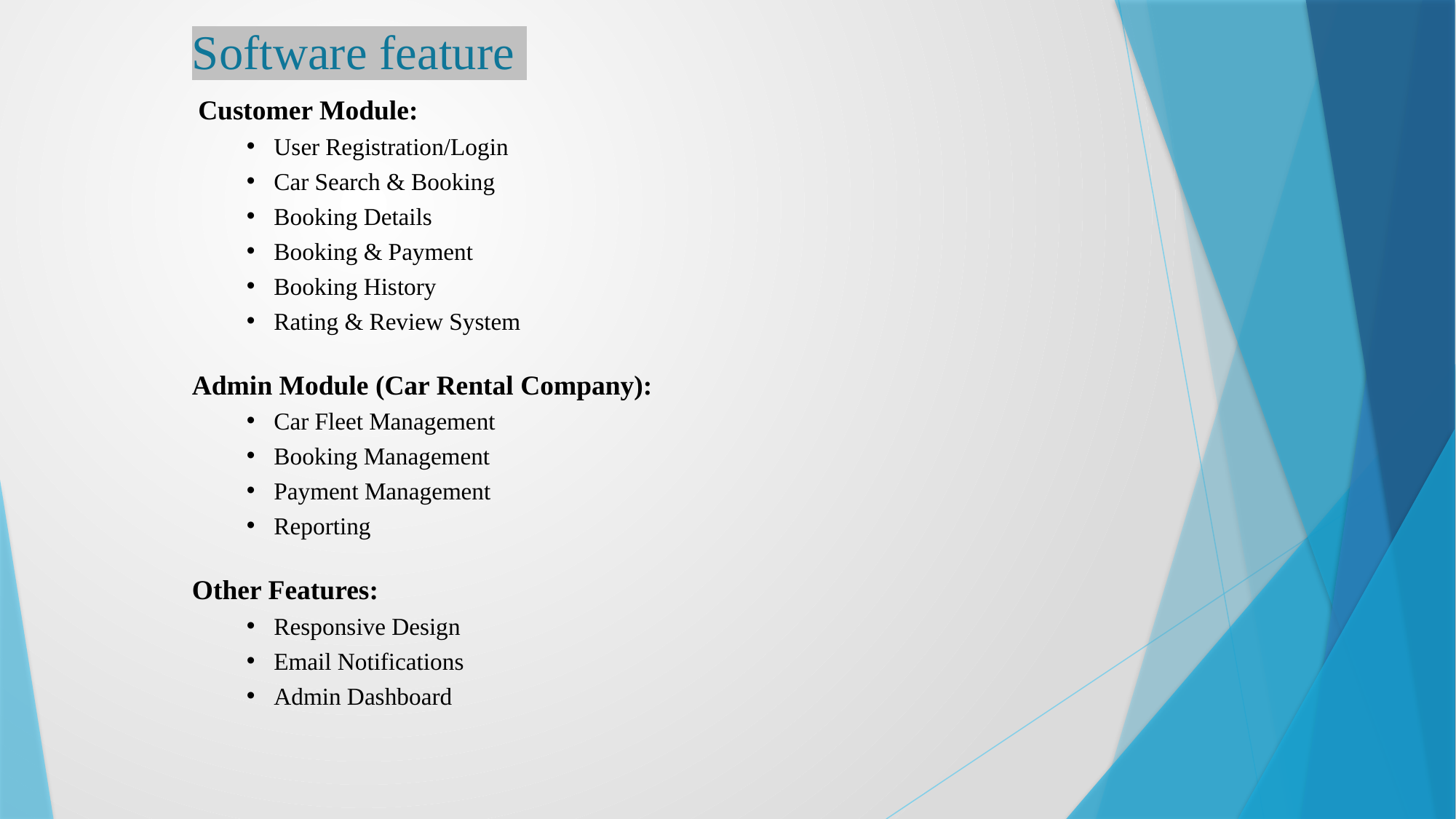

Software feature
 Customer Module:
User Registration/Login
Car Search & Booking
Booking Details
Booking & Payment
Booking History
Rating & Review System

Admin Module (Car Rental Company):
Car Fleet Management
Booking Management
Payment Management
Reporting

Other Features:
Responsive Design
Email Notifications
Admin Dashboard